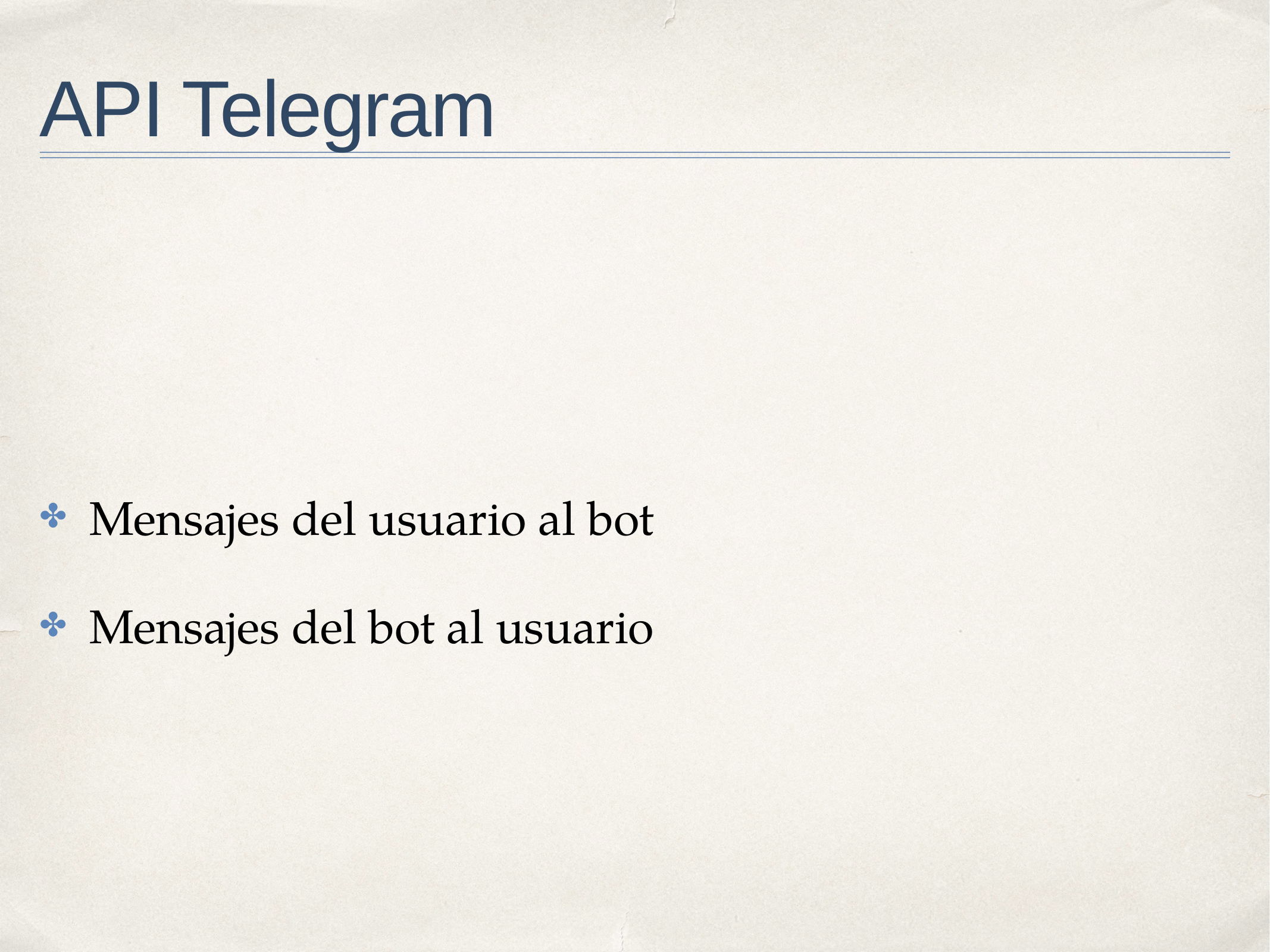

# API Telegram
Mensajes del usuario al bot
Mensajes del bot al usuario
9